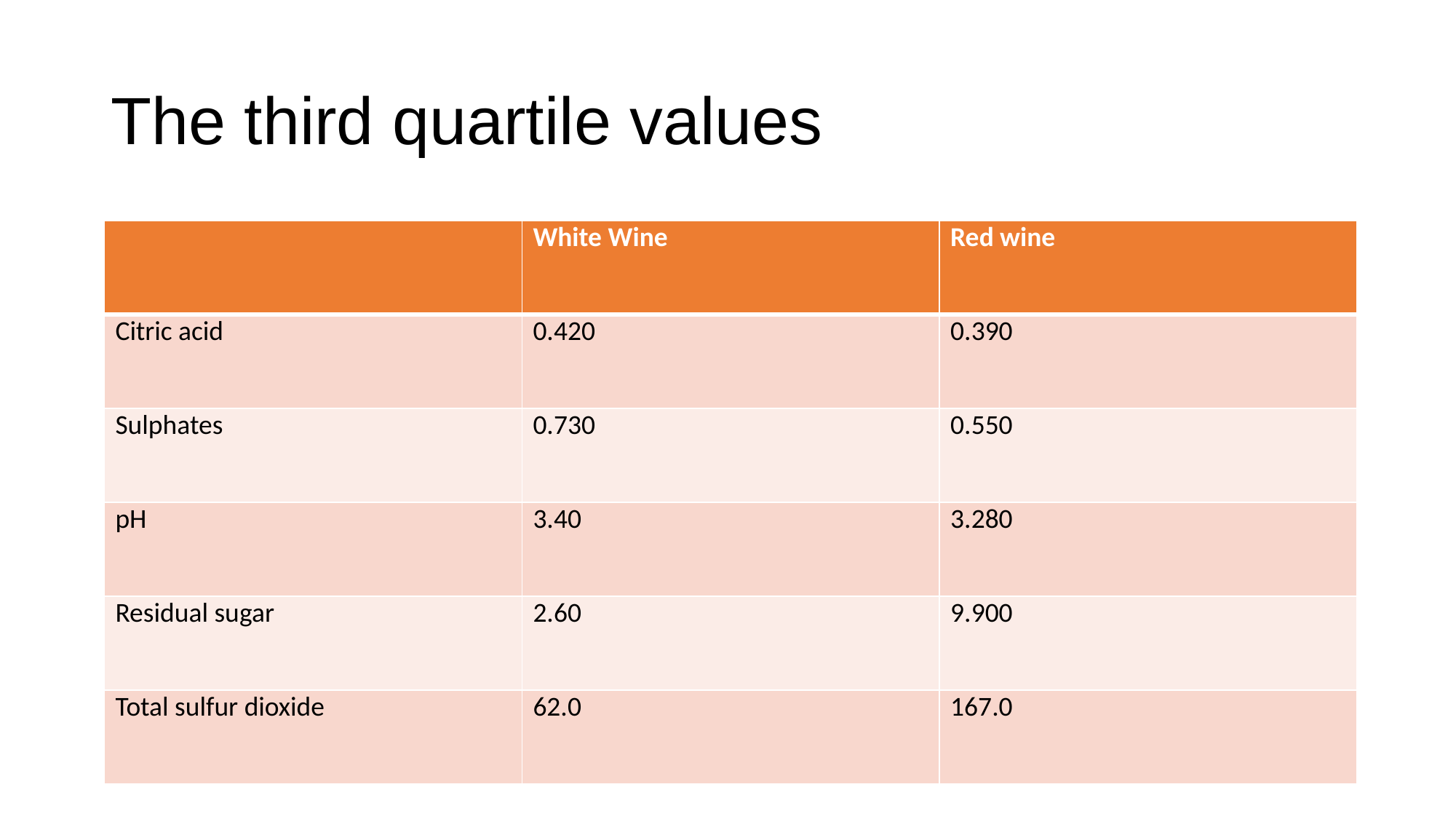

# The third quartile values
|  | White Wine | Red wine |
| --- | --- | --- |
| Citric acid | 0.420 | 0.390 |
| Sulphates | 0.730 | 0.550 |
| pH | 3.40 | 3.280 |
| Residual sugar | 2.60 | 9.900 |
| Total sulfur dioxide | 62.0 | 167.0 |